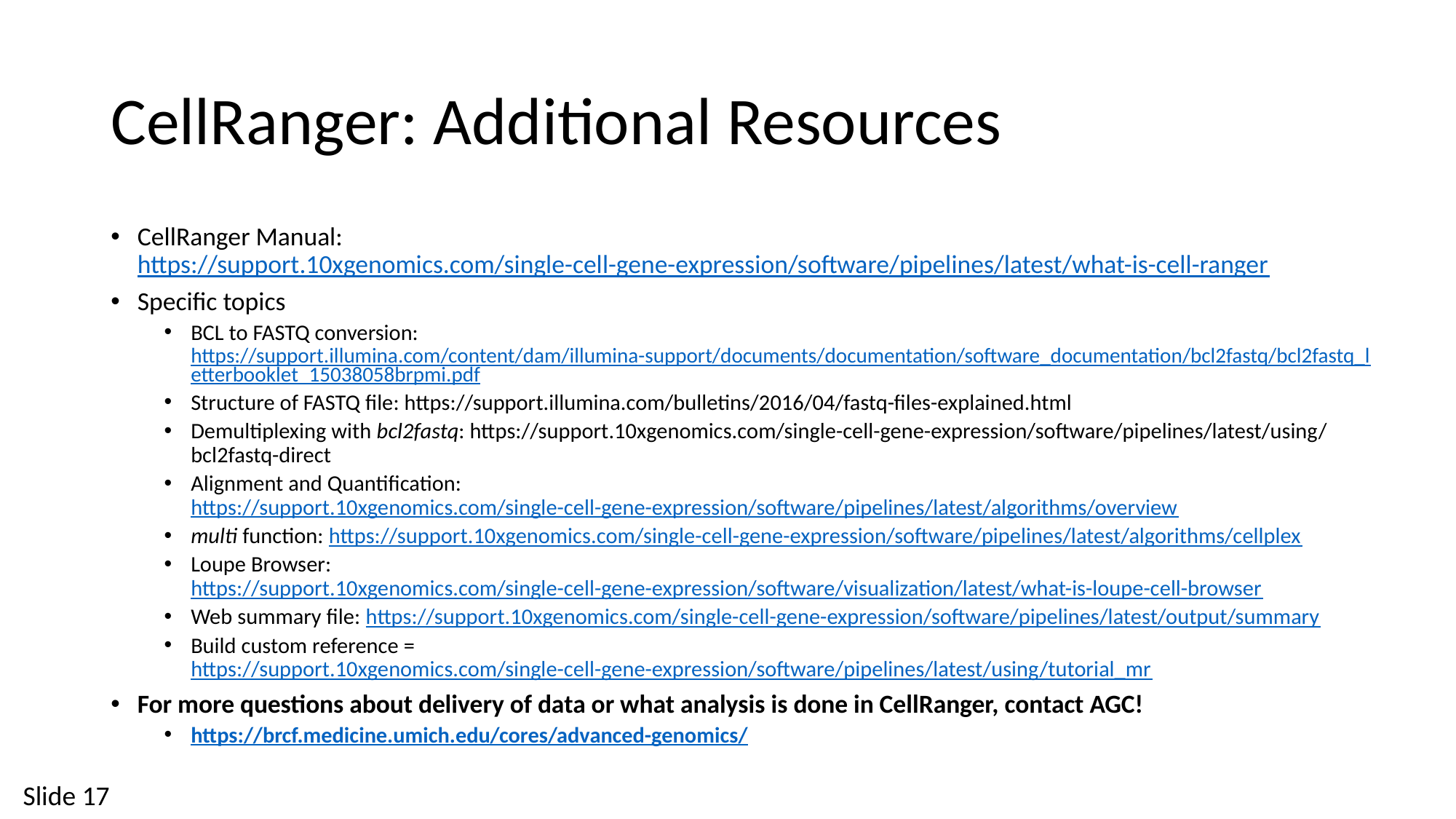

# CellRanger: Additional Resources
CellRanger Manual: https://support.10xgenomics.com/single-cell-gene-expression/software/pipelines/latest/what-is-cell-ranger
Specific topics
BCL to FASTQ conversion: https://support.illumina.com/content/dam/illumina-support/documents/documentation/software_documentation/bcl2fastq/bcl2fastq_letterbooklet_15038058brpmi.pdf
Structure of FASTQ file: https://support.illumina.com/bulletins/2016/04/fastq-files-explained.html
Demultiplexing with bcl2fastq: https://support.10xgenomics.com/single-cell-gene-expression/software/pipelines/latest/using/bcl2fastq-direct
Alignment and Quantification: https://support.10xgenomics.com/single-cell-gene-expression/software/pipelines/latest/algorithms/overview
multi function: https://support.10xgenomics.com/single-cell-gene-expression/software/pipelines/latest/algorithms/cellplex
Loupe Browser: https://support.10xgenomics.com/single-cell-gene-expression/software/visualization/latest/what-is-loupe-cell-browser
Web summary file: https://support.10xgenomics.com/single-cell-gene-expression/software/pipelines/latest/output/summary
Build custom reference = https://support.10xgenomics.com/single-cell-gene-expression/software/pipelines/latest/using/tutorial_mr
For more questions about delivery of data or what analysis is done in CellRanger, contact AGC!
https://brcf.medicine.umich.edu/cores/advanced-genomics/

Slide 17